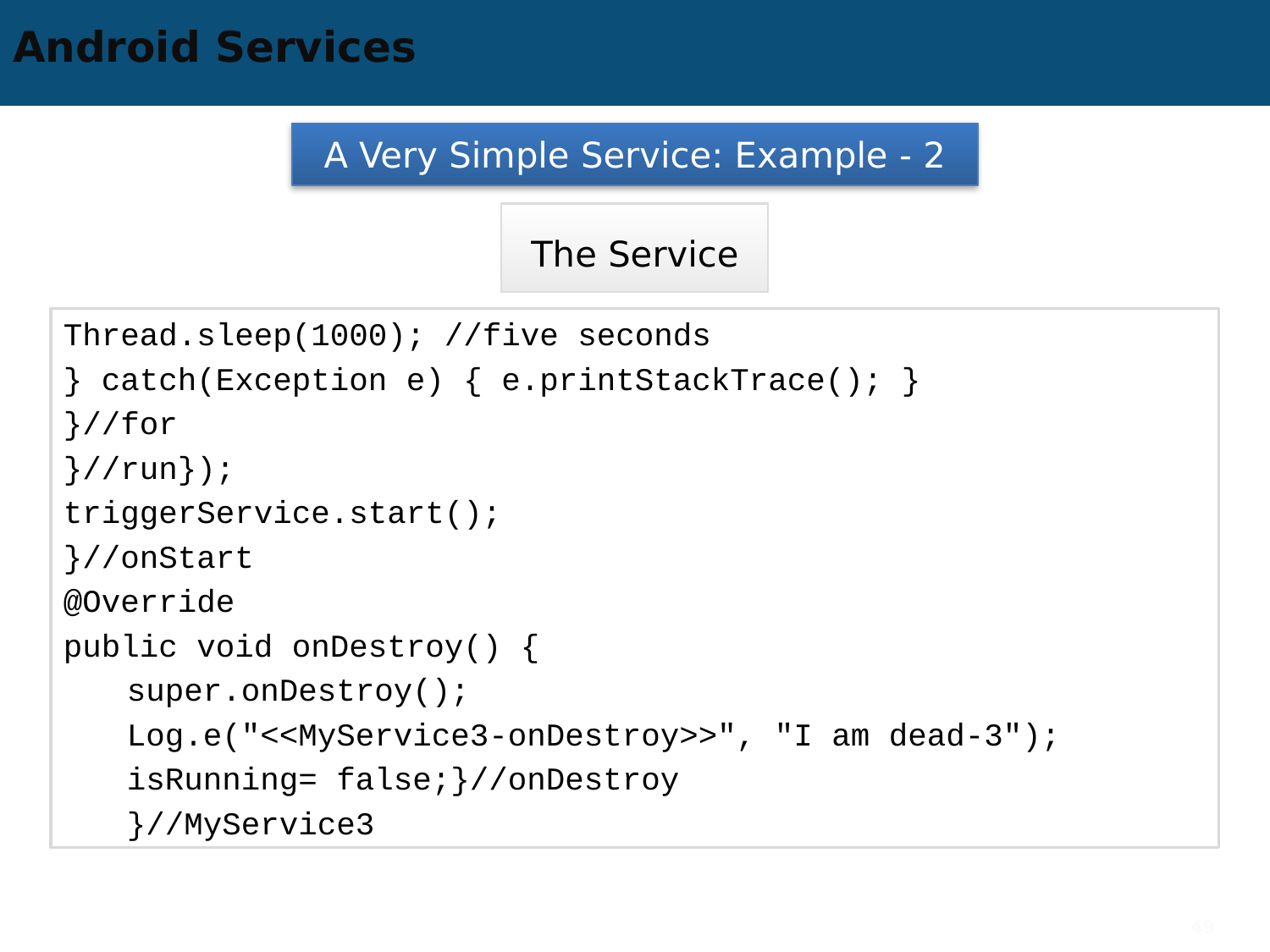

# Android Services
A Very Simple Service: Example - 2
The Service
Thread.sleep(1000); //five seconds
} catch(Exception e) { e.printStackTrace(); }
}//for
}//run});
triggerService.start();
}//onStart
@Override
public void onDestroy() {
super.onDestroy();
Log.e("<<MyService3-onDestroy>>", "I am dead-3");
isRunning= false;}//onDestroy
}//MyService3